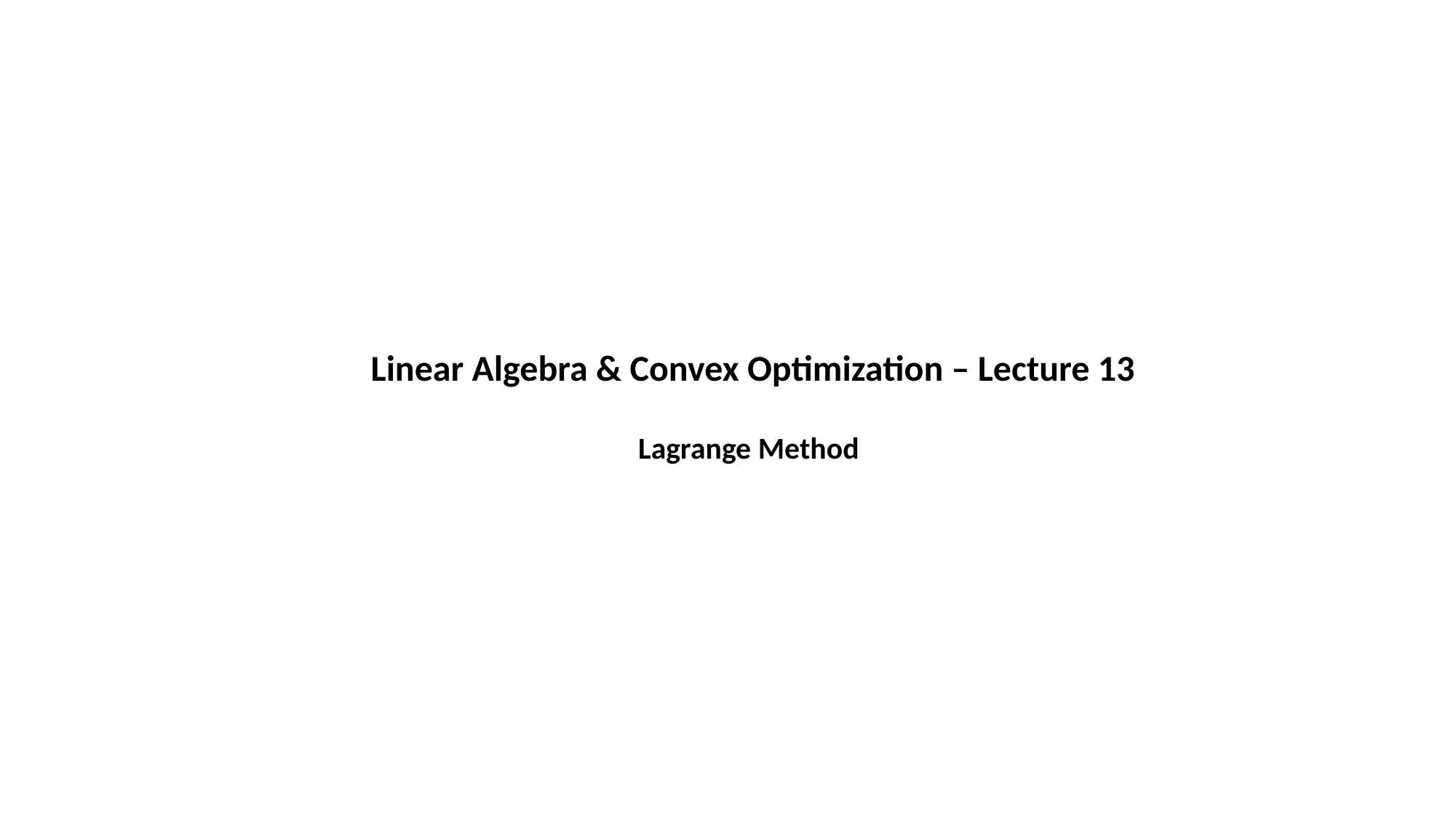

Linear Algebra & Convex Optimization – Lecture 13
Lagrange Method